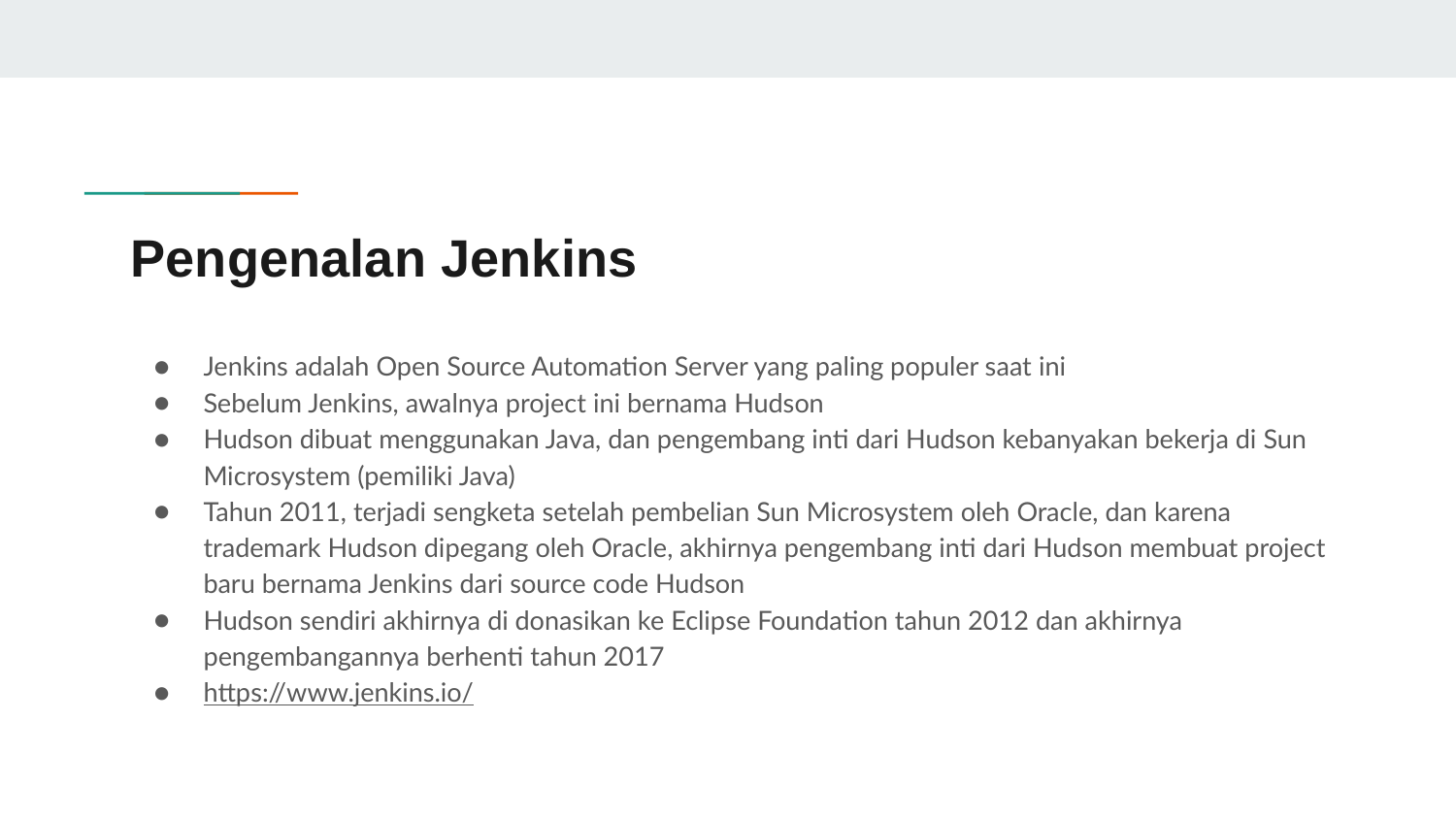

# Pengenalan Jenkins
Jenkins adalah Open Source Automation Server yang paling populer saat ini
Sebelum Jenkins, awalnya project ini bernama Hudson
Hudson dibuat menggunakan Java, dan pengembang inti dari Hudson kebanyakan bekerja di Sun Microsystem (pemiliki Java)
Tahun 2011, terjadi sengketa setelah pembelian Sun Microsystem oleh Oracle, dan karena trademark Hudson dipegang oleh Oracle, akhirnya pengembang inti dari Hudson membuat project baru bernama Jenkins dari source code Hudson
Hudson sendiri akhirnya di donasikan ke Eclipse Foundation tahun 2012 dan akhirnya pengembangannya berhenti tahun 2017
https://www.jenkins.io/